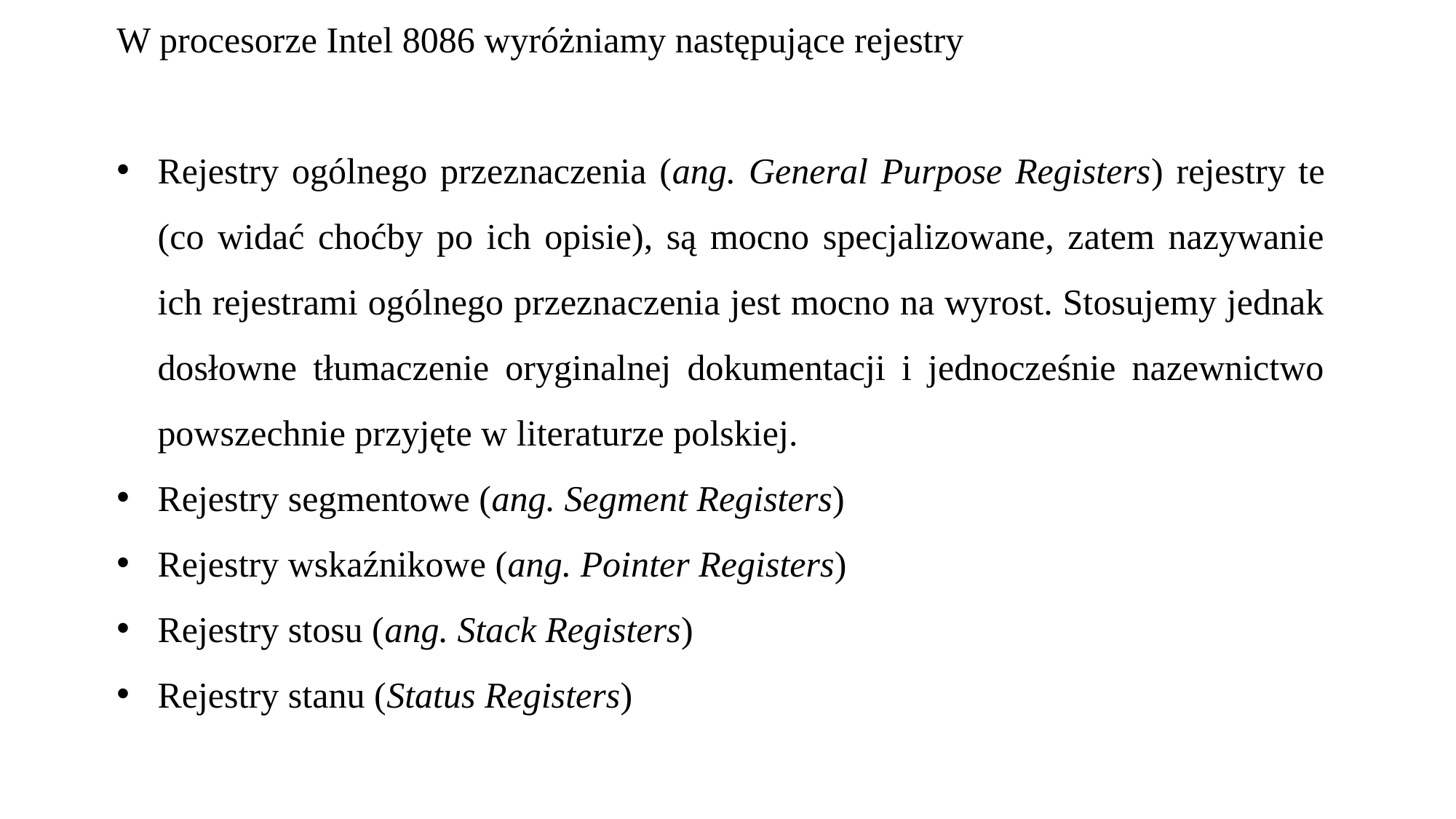

W procesorze Intel 8086 wyróżniamy następujące rejestry

Rejestry ogólnego przeznaczenia (ang. General Purpose Registers) rejestry te (co widać choćby po ich opisie), są mocno specjalizowane, zatem nazywanie ich rejestrami ogólnego przeznaczenia jest mocno na wyrost. Stosujemy jednak dosłowne tłumaczenie oryginalnej dokumentacji i jednocześnie nazewnictwo powszechnie przyjęte w literaturze polskiej.
Rejestry segmentowe (ang. Segment Registers)
Rejestry wskaźnikowe (ang. Pointer Registers)
Rejestry stosu (ang. Stack Registers)
Rejestry stanu (Status Registers)